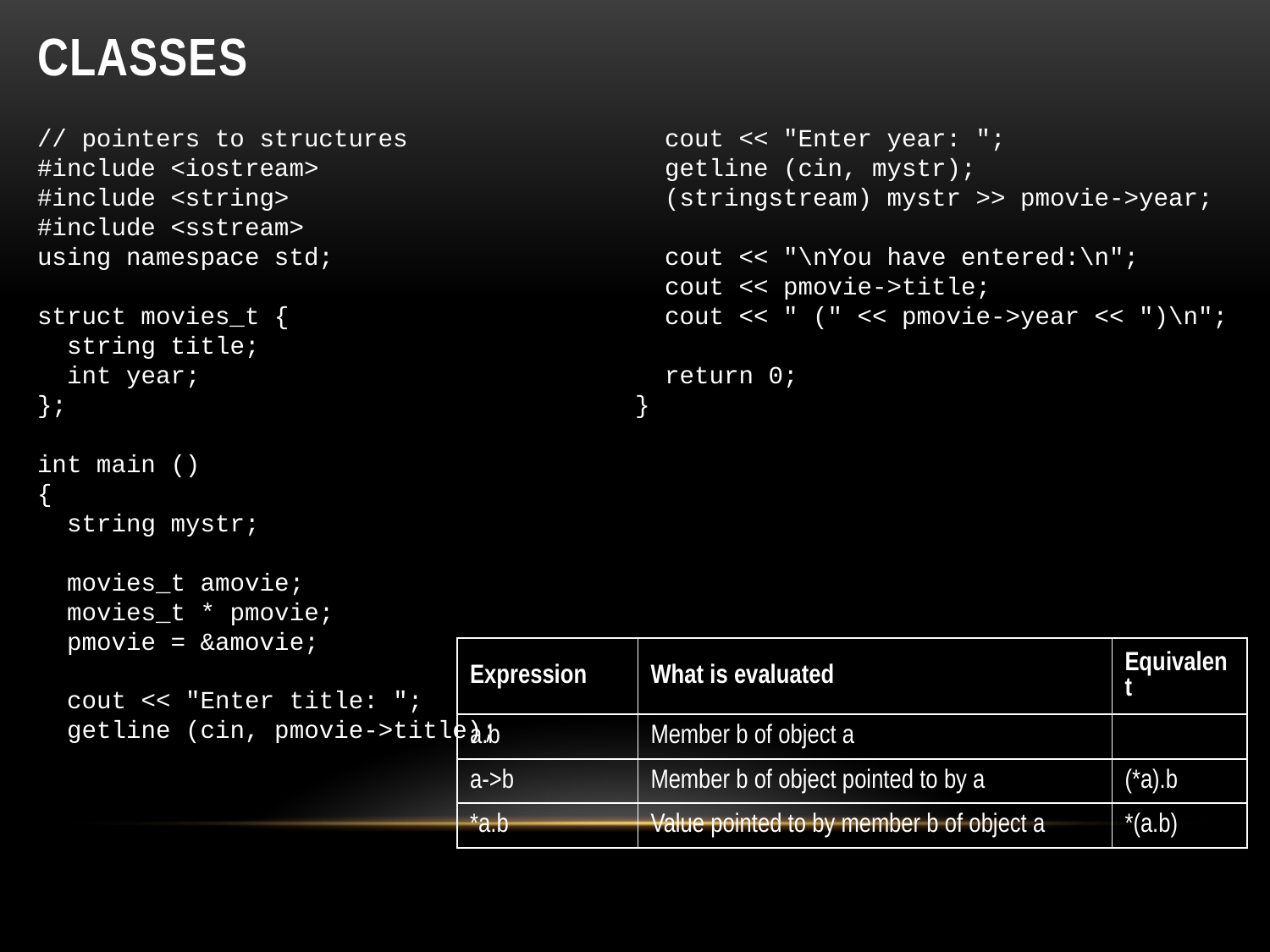

# Classes
// pointers to structures
#include <iostream>
#include <string>
#include <sstream>
using namespace std;

struct movies_t {
  string title;
  int year;
};

int main ()
{
  string mystr;

  movies_t amovie;
  movies_t * pmovie;
  pmovie = &amovie;

  cout << "Enter title: ";
  getline (cin, pmovie->title);
  cout << "Enter year: ";
  getline (cin, mystr);
  (stringstream) mystr >> pmovie->year;

  cout << "\nYou have entered:\n";
  cout << pmovie->title;
  cout << " (" << pmovie->year << ")\n";

  return 0;
}
| Expression | What is evaluated | Equivalent |
| --- | --- | --- |
| a.b | Member b of object a |  |
| a->b | Member b of object pointed to by a | (\*a).b |
| \*a.b | Value pointed to by member b of object a | \*(a.b) |